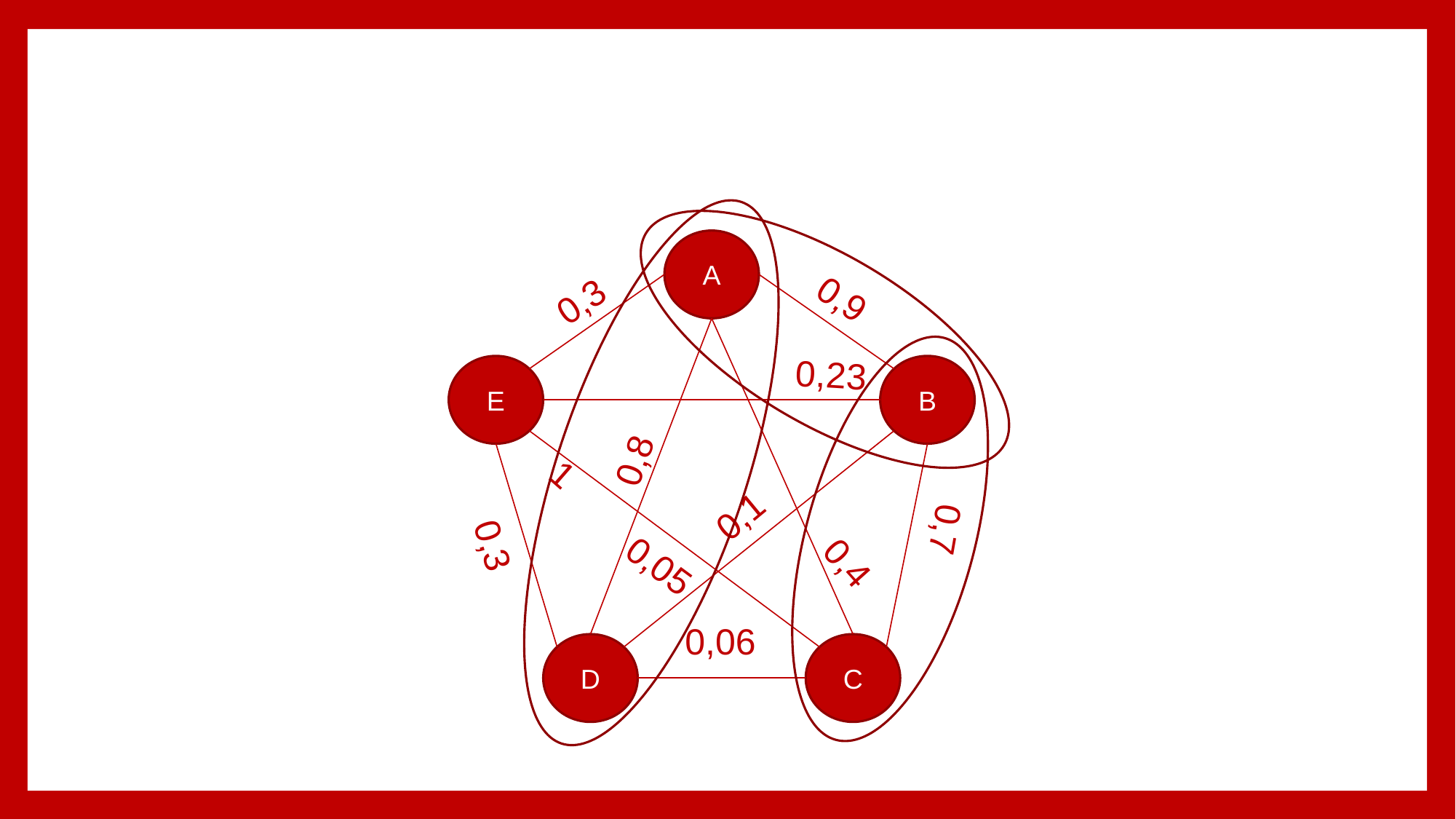

A
E
B
C
D
0,9
0,3
0,23
0,8
1
0,1
0,7
0,3
0,4
0,05
0,06